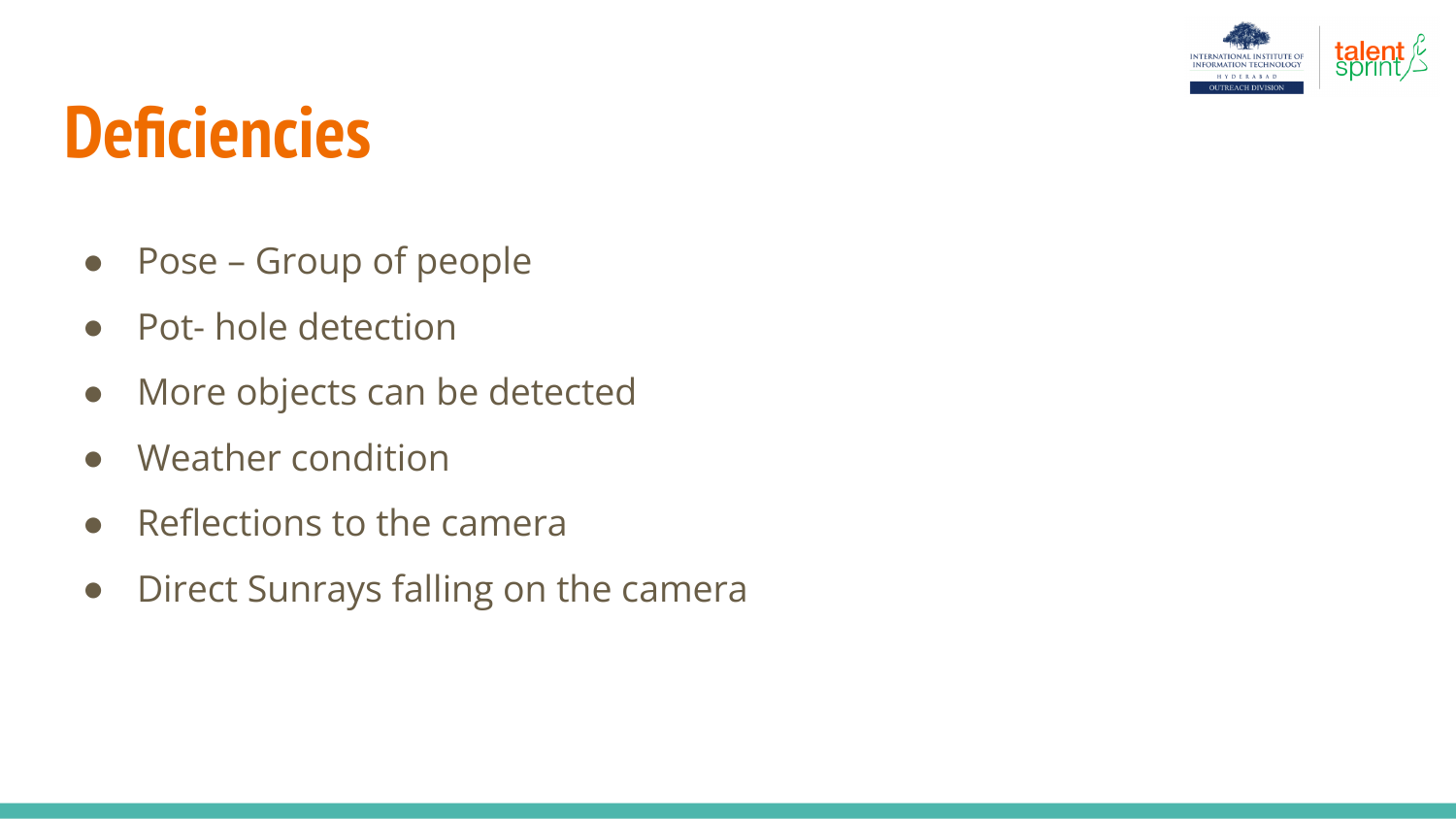

# Deficiencies
Pose – Group of people
Pot- hole detection
More objects can be detected
Weather condition
Reflections to the camera
Direct Sunrays falling on the camera